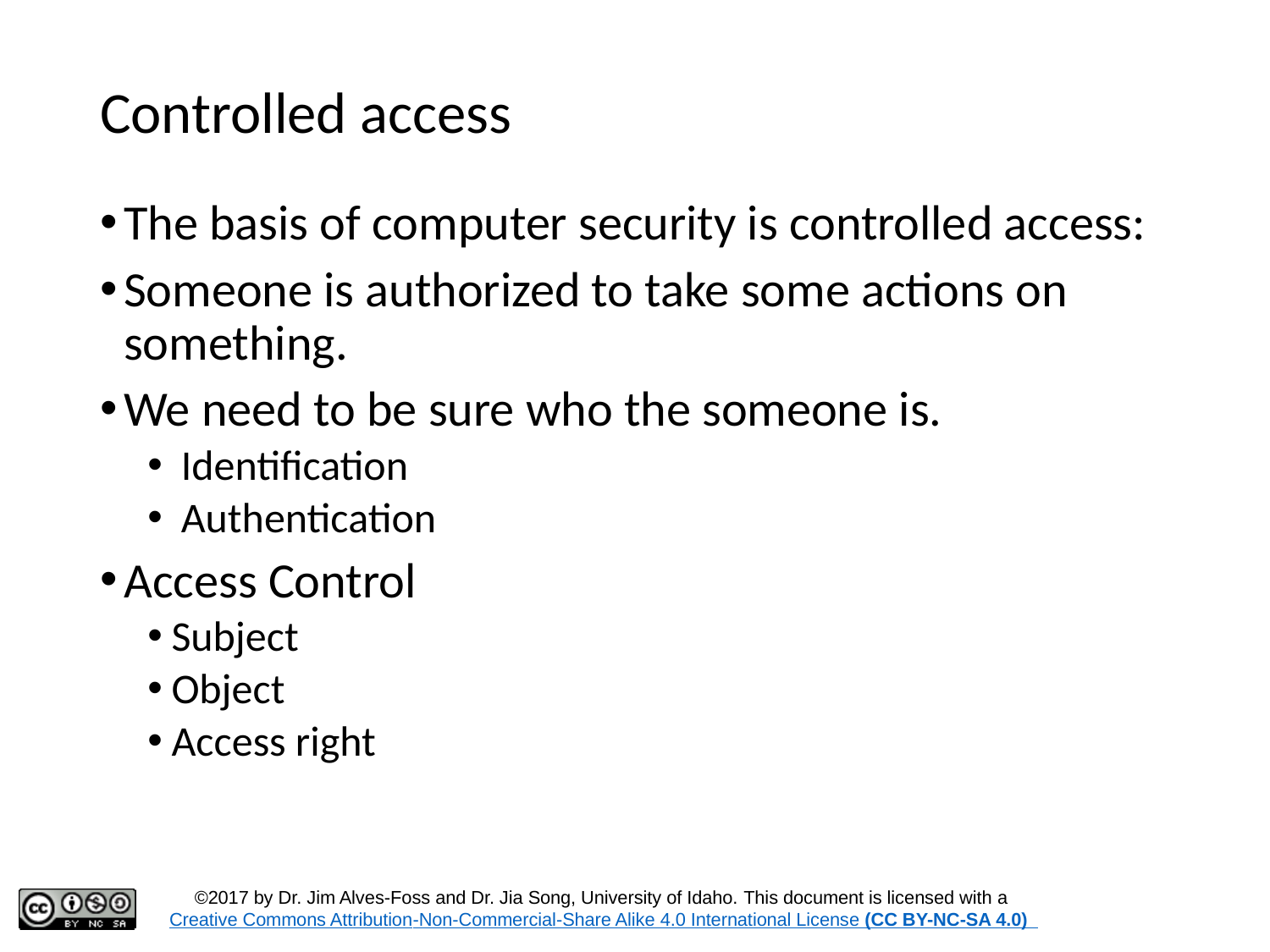

# Controlled access
The basis of computer security is controlled access:
Someone is authorized to take some actions on something.
We need to be sure who the someone is.
 Identification
 Authentication
Access Control
Subject
Object
Access right